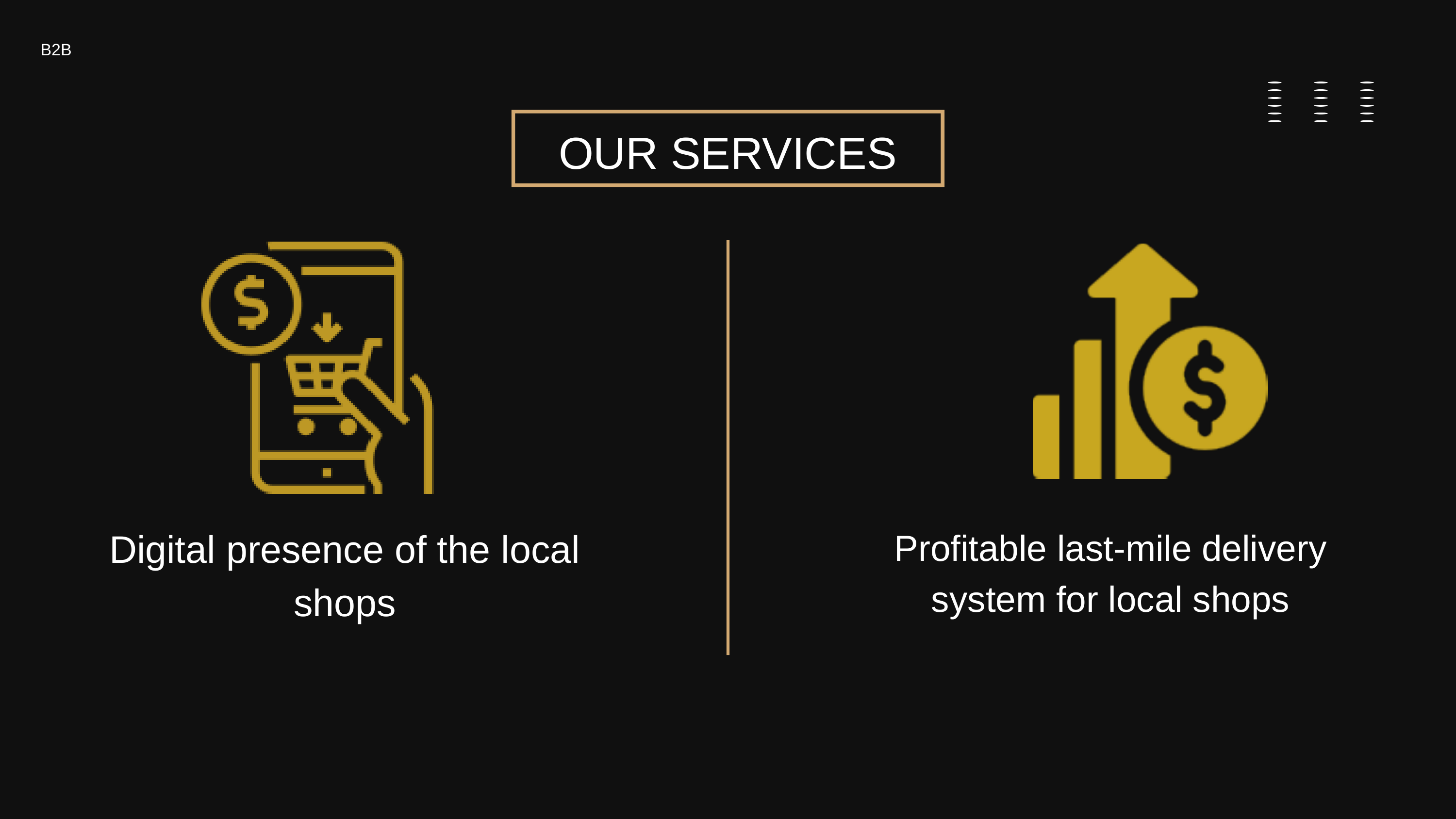

B2B

OUR SERVICES

Digital presence of the local shops
Profitable last-mile delivery system for local shops